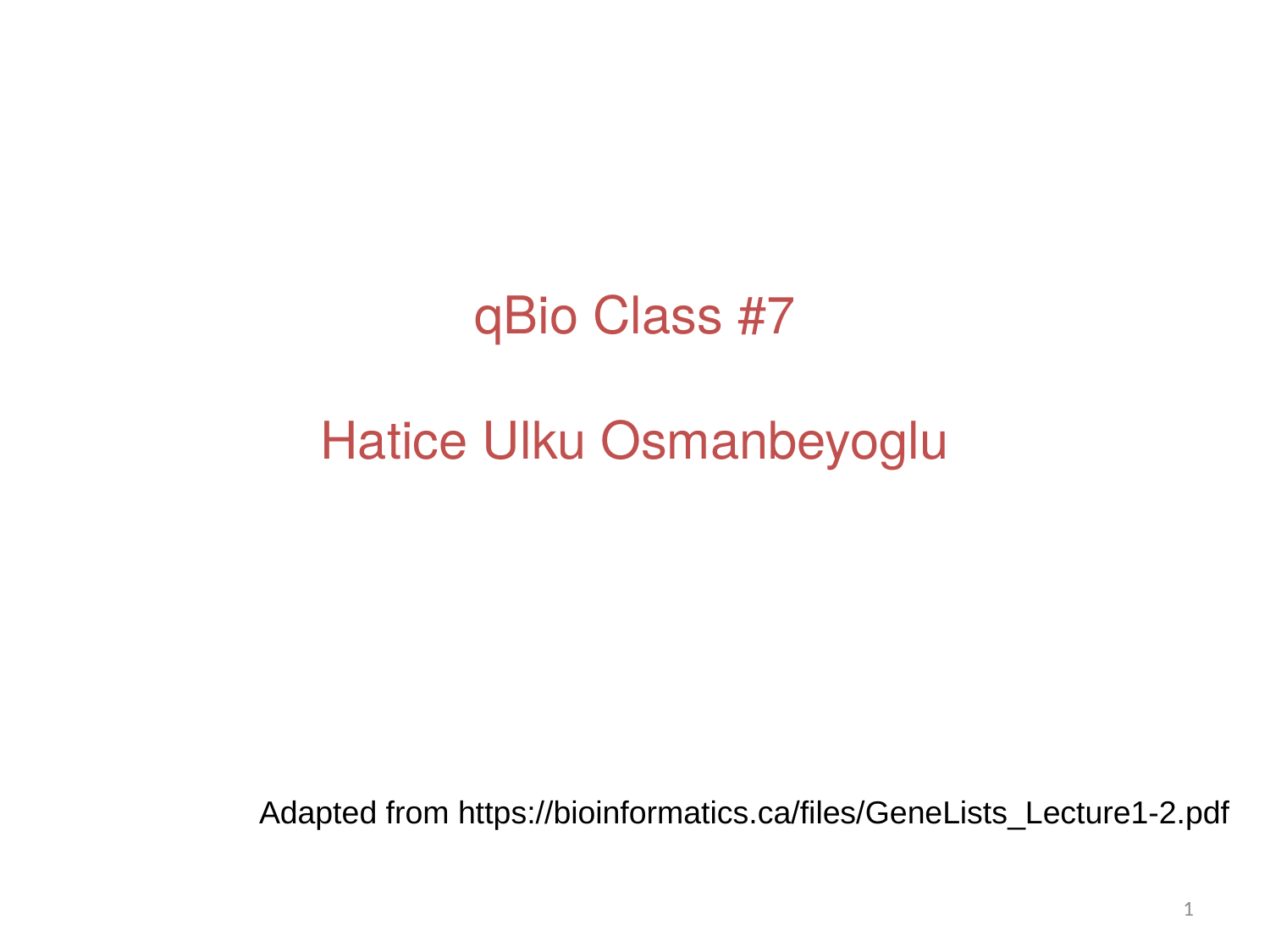

qBio Class #7
Hatice Ulku Osmanbeyoglu
Adapted from https://bioinformatics.ca/files/GeneLists_Lecture1-2.pdf
1